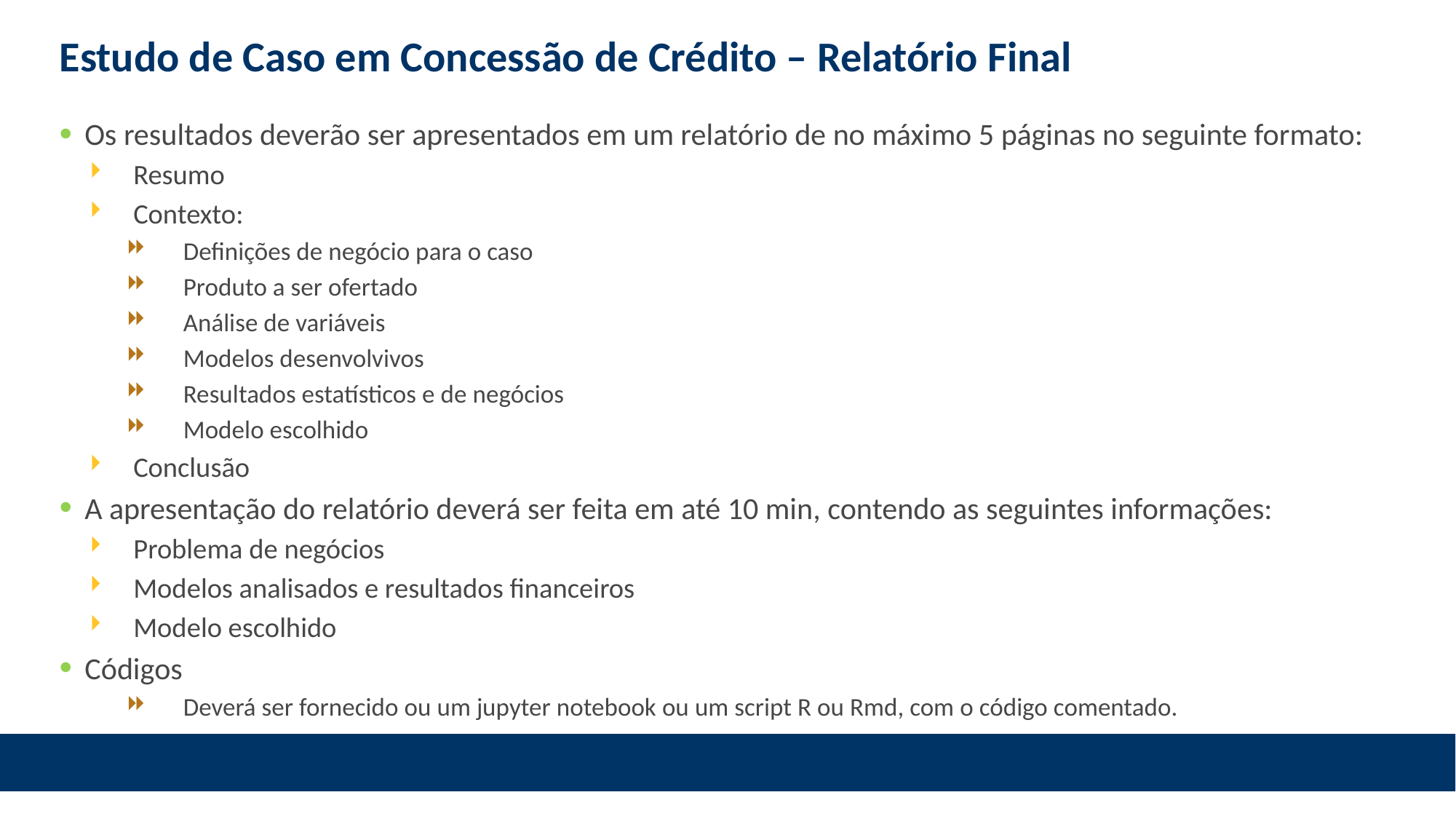

# Estudo de Caso em Concessão de Crédito – Relatório Final
Os resultados deverão ser apresentados em um relatório de no máximo 5 páginas no seguinte formato:
Resumo
Contexto:
Definições de negócio para o caso
Produto a ser ofertado
Análise de variáveis
Modelos desenvolvivos
Resultados estatísticos e de negócios
Modelo escolhido
Conclusão
A apresentação do relatório deverá ser feita em até 10 min, contendo as seguintes informações:
Problema de negócios
Modelos analisados e resultados financeiros
Modelo escolhido
Códigos
Deverá ser fornecido ou um jupyter notebook ou um script R ou Rmd, com o código comentado.